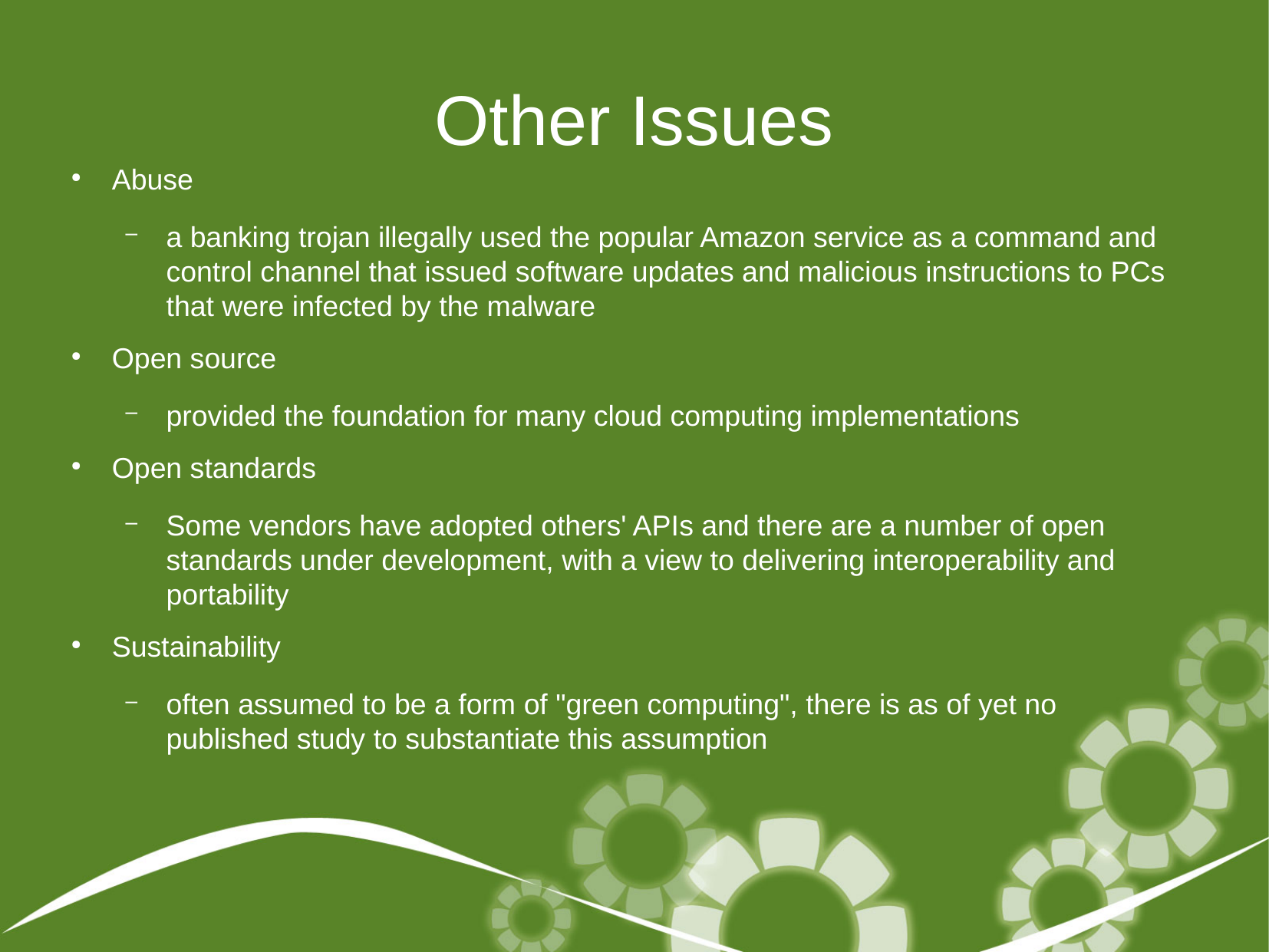

Other Issues
Abuse
a banking trojan illegally used the popular Amazon service as a command and control channel that issued software updates and malicious instructions to PCs that were infected by the malware
Open source
provided the foundation for many cloud computing implementations
Open standards
Some vendors have adopted others' APIs and there are a number of open standards under development, with a view to delivering interoperability and portability
Sustainability
often assumed to be a form of "green computing", there is as of yet no published study to substantiate this assumption